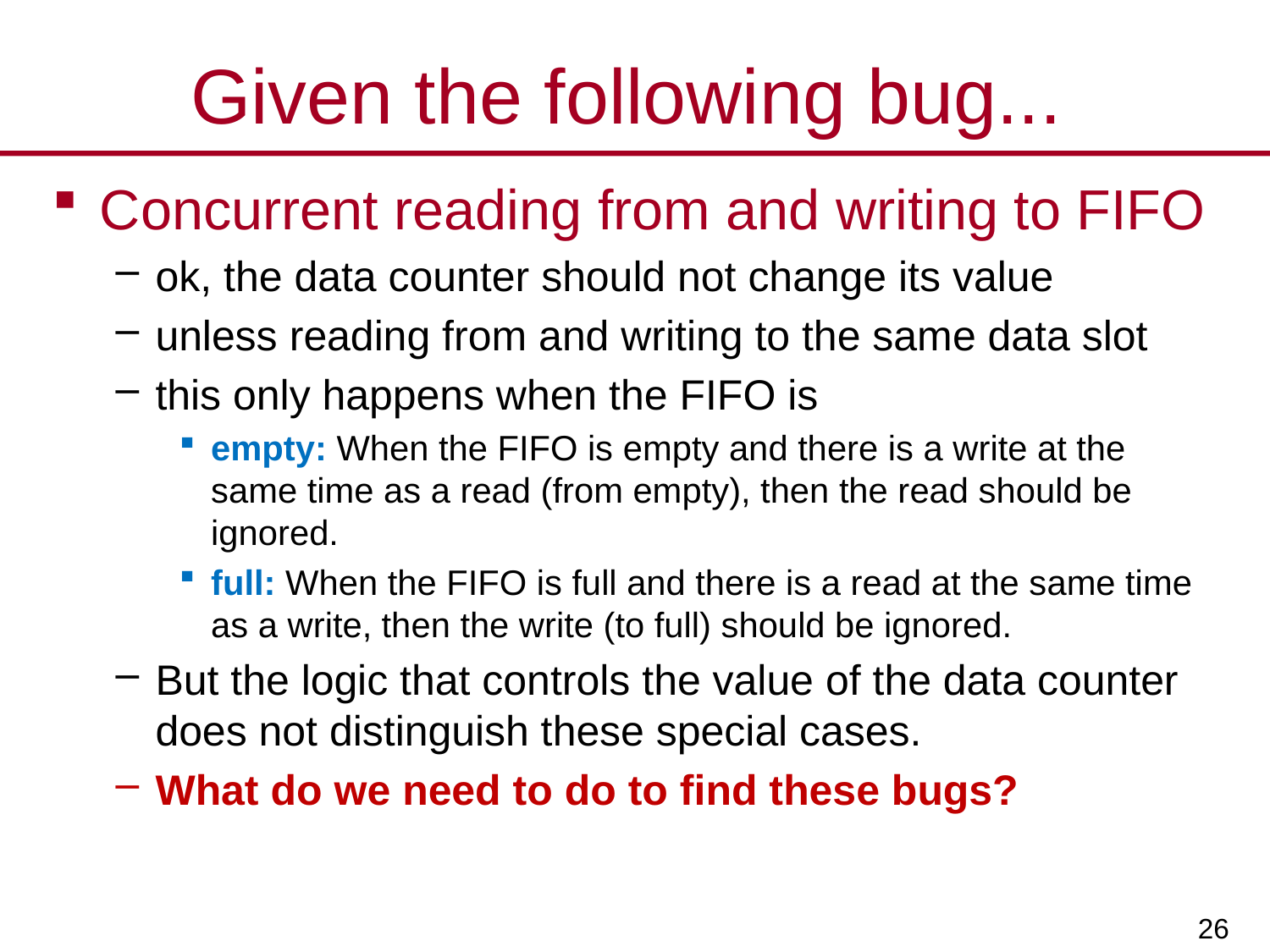

# Given the following bug...
Concurrent reading from and writing to FIFO
ok, the data counter should not change its value
unless reading from and writing to the same data slot
this only happens when the FIFO is
empty: When the FIFO is empty and there is a write at the same time as a read (from empty), then the read should be ignored.
full: When the FIFO is full and there is a read at the same time as a write, then the write (to full) should be ignored.
But the logic that controls the value of the data counter does not distinguish these special cases.
What do we need to do to find these bugs?